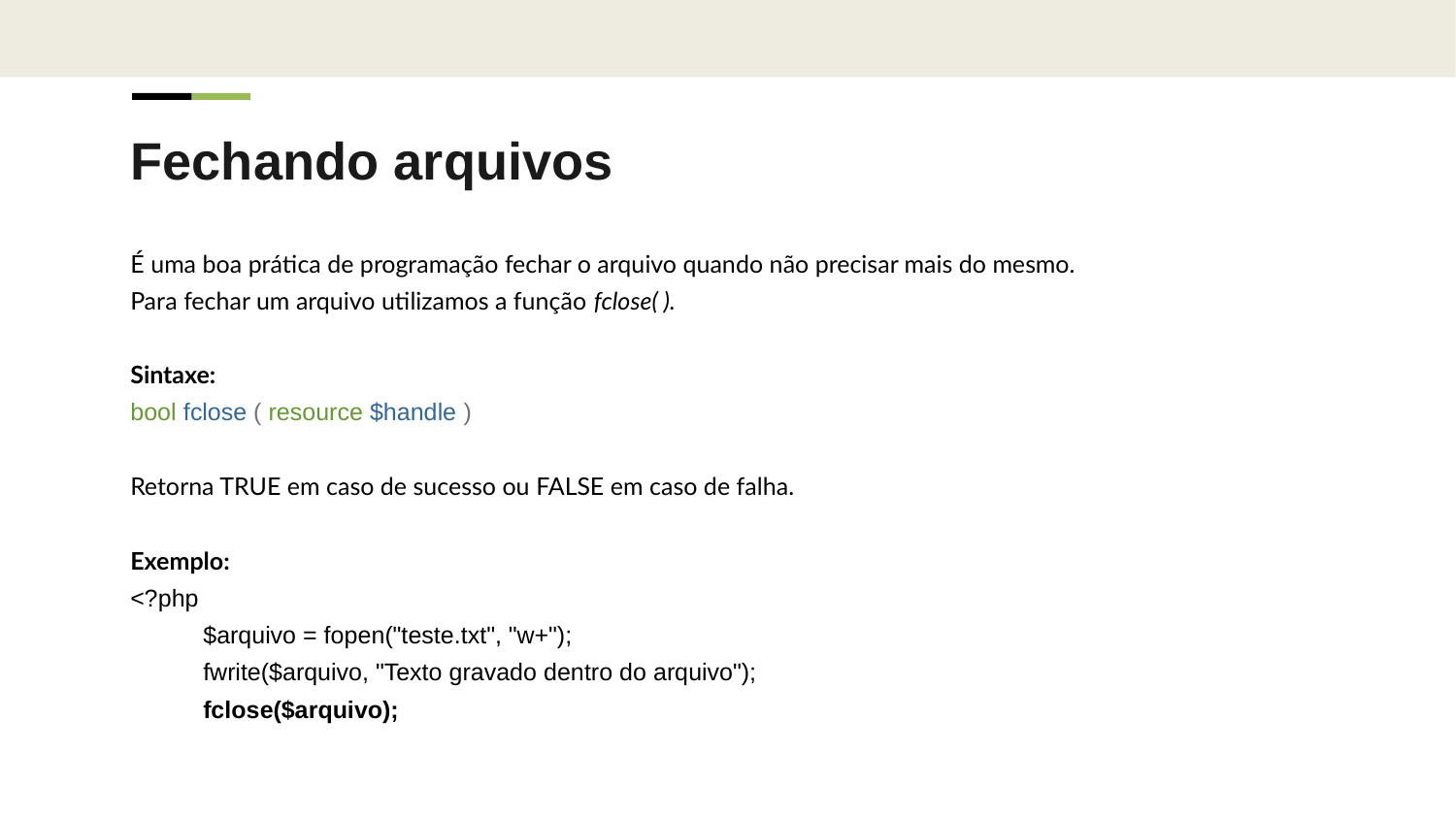

Fechando arquivos
É uma boa prática de programação fechar o arquivo quando não precisar mais do mesmo.
Para fechar um arquivo utilizamos a função fclose( ).

Sintaxe:
bool fclose ( resource $handle )

Retorna TRUE em caso de sucesso ou FALSE em caso de falha.

Exemplo:
<?php
$arquivo = fopen("teste.txt", "w+");
fwrite($arquivo, "Texto gravado dentro do arquivo");
fclose($arquivo);